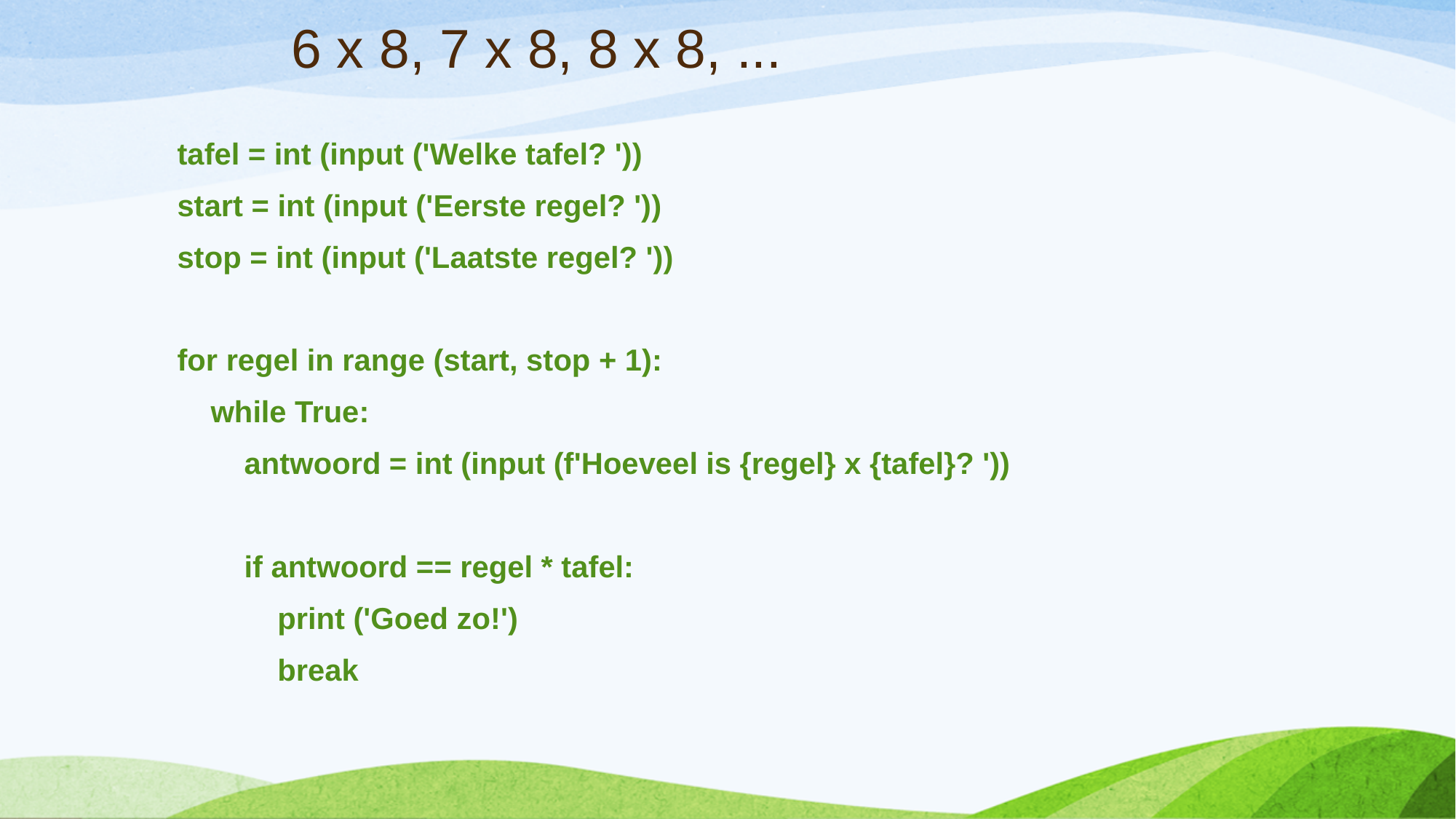

# 6 x 8, 7 x 8, 8 x 8, ...
tafel = int (input ('Welke tafel? '))
start = int (input ('Eerste regel? '))
stop = int (input ('Laatste regel? '))

for regel in range (start, stop + 1):
    while True:
        antwoord = int (input (f'Hoeveel is {regel} x {tafel}? '))

        if antwoord == regel * tafel:
            print ('Goed zo!')
            break